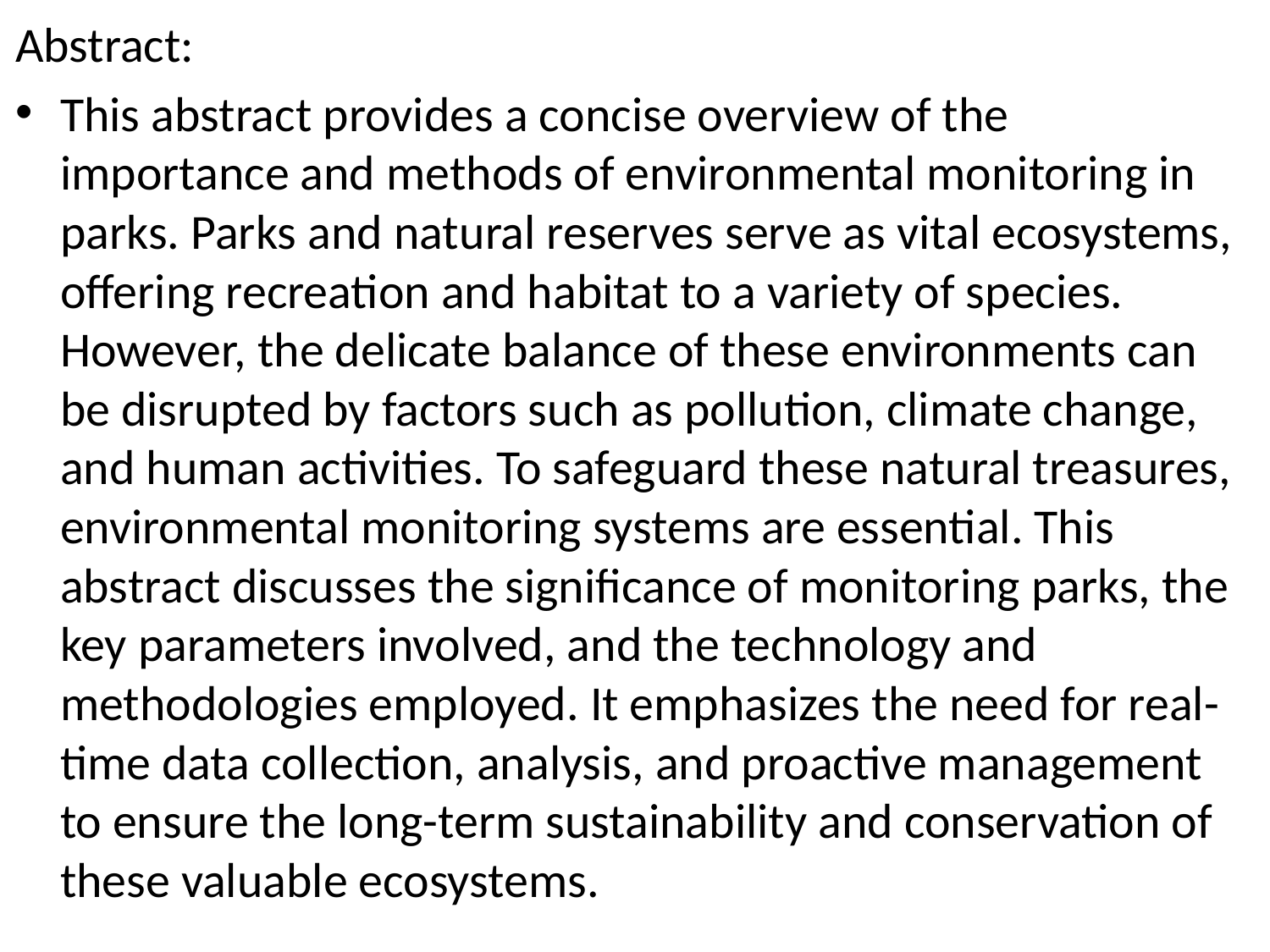

Abstract:
This abstract provides a concise overview of the importance and methods of environmental monitoring in parks. Parks and natural reserves serve as vital ecosystems, offering recreation and habitat to a variety of species. However, the delicate balance of these environments can be disrupted by factors such as pollution, climate change, and human activities. To safeguard these natural treasures, environmental monitoring systems are essential. This abstract discusses the significance of monitoring parks, the key parameters involved, and the technology and methodologies employed. It emphasizes the need for real-time data collection, analysis, and proactive management to ensure the long-term sustainability and conservation of these valuable ecosystems.
#